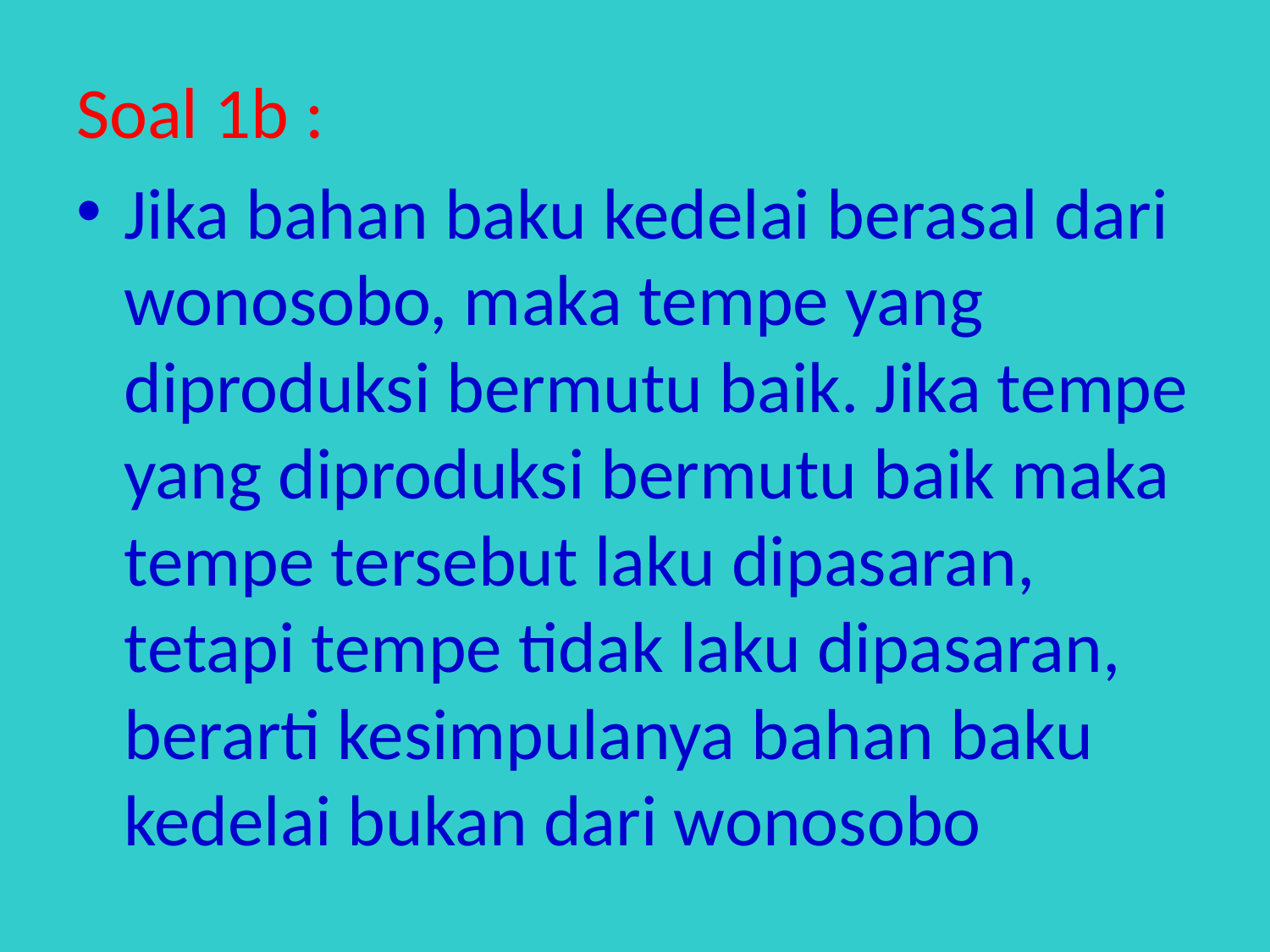

Soal 1b :
Jika bahan baku kedelai berasal dari wonosobo, maka tempe yang diproduksi bermutu baik. Jika tempe yang diproduksi bermutu baik maka tempe tersebut laku dipasaran, tetapi tempe tidak laku dipasaran, berarti kesimpulanya bahan baku kedelai bukan dari wonosobo